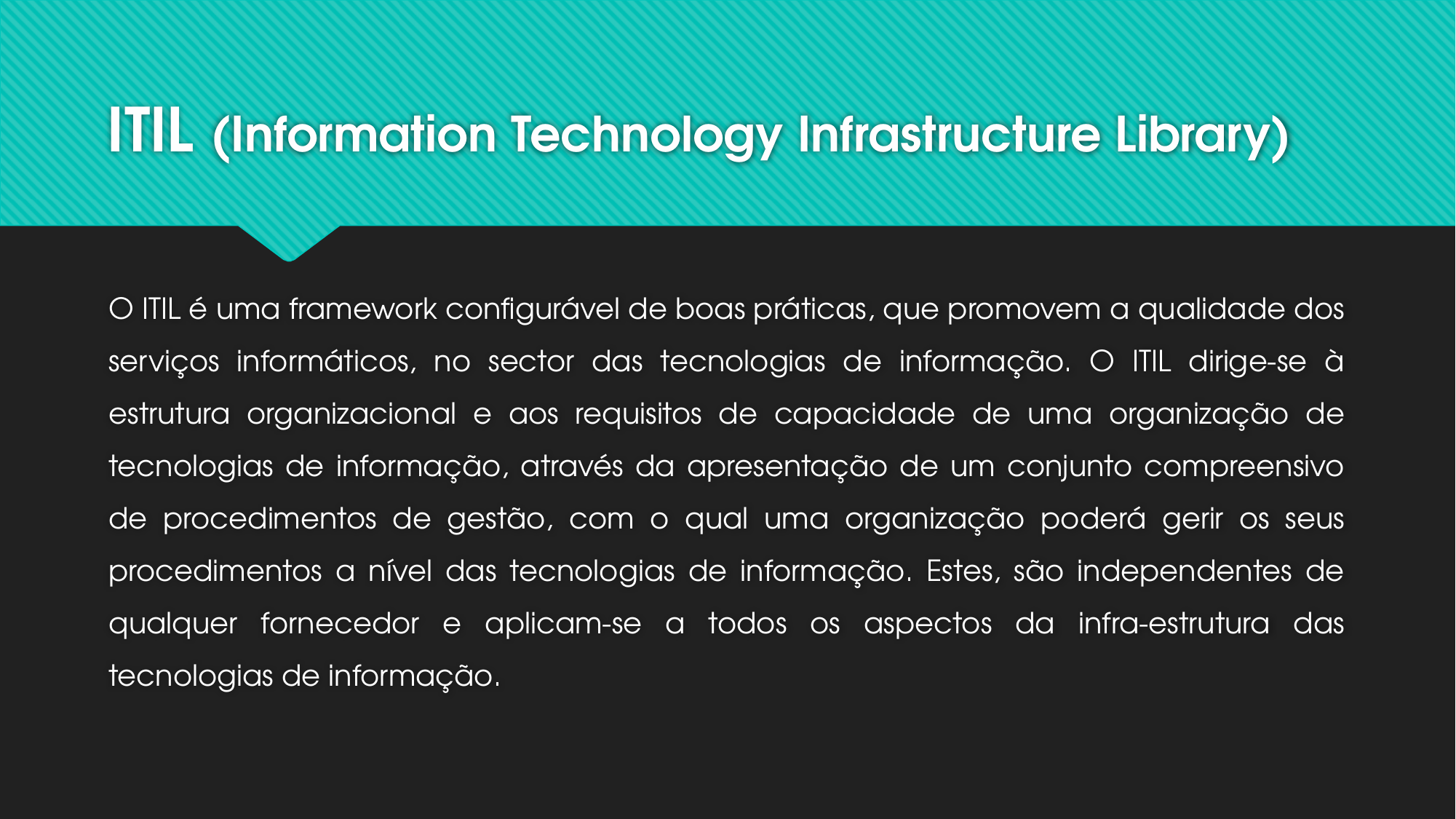

# ITIL (Information Technology Infrastructure Library)
O ITIL é uma framework configurável de boas práticas, que promovem a qualidade dos serviços informáticos, no sector das tecnologias de informação. O ITIL dirige-se à estrutura organizacional e aos requisitos de capacidade de uma organização de tecnologias de informação, através da apresentação de um conjunto compreensivo de procedimentos de gestão, com o qual uma organização poderá gerir os seus procedimentos a nível das tecnologias de informação. Estes, são independentes de qualquer fornecedor e aplicam-se a todos os aspectos da infra-estrutura das tecnologias de informação.